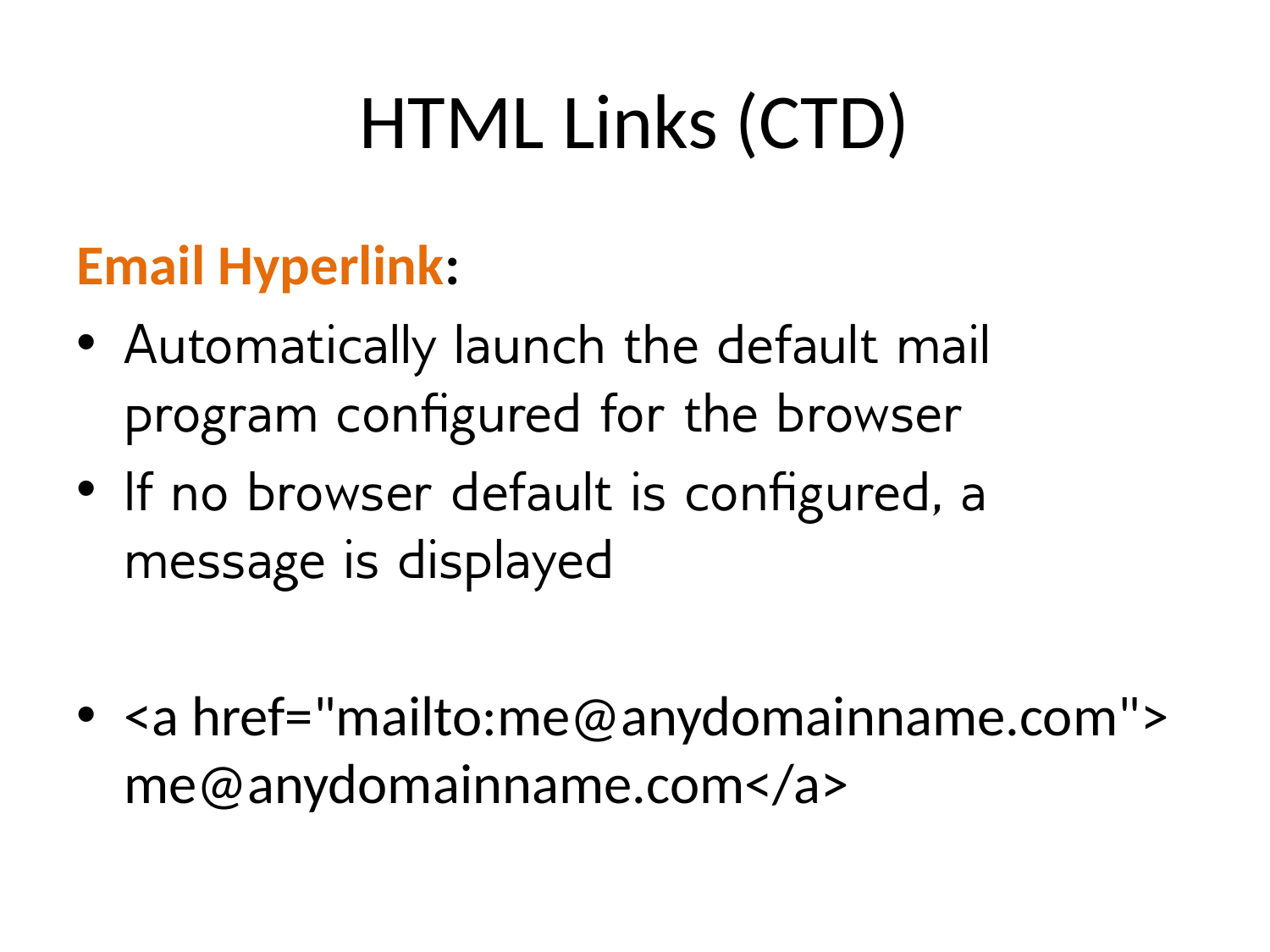

# HTML Links (CTD)
Email Hyperlink:
Automatically launch the default mail program configured for the browser
If no browser default is configured, a message is displayed

<a href="mailto:me@anydomainname.com"> me@anydomainname.com</a>